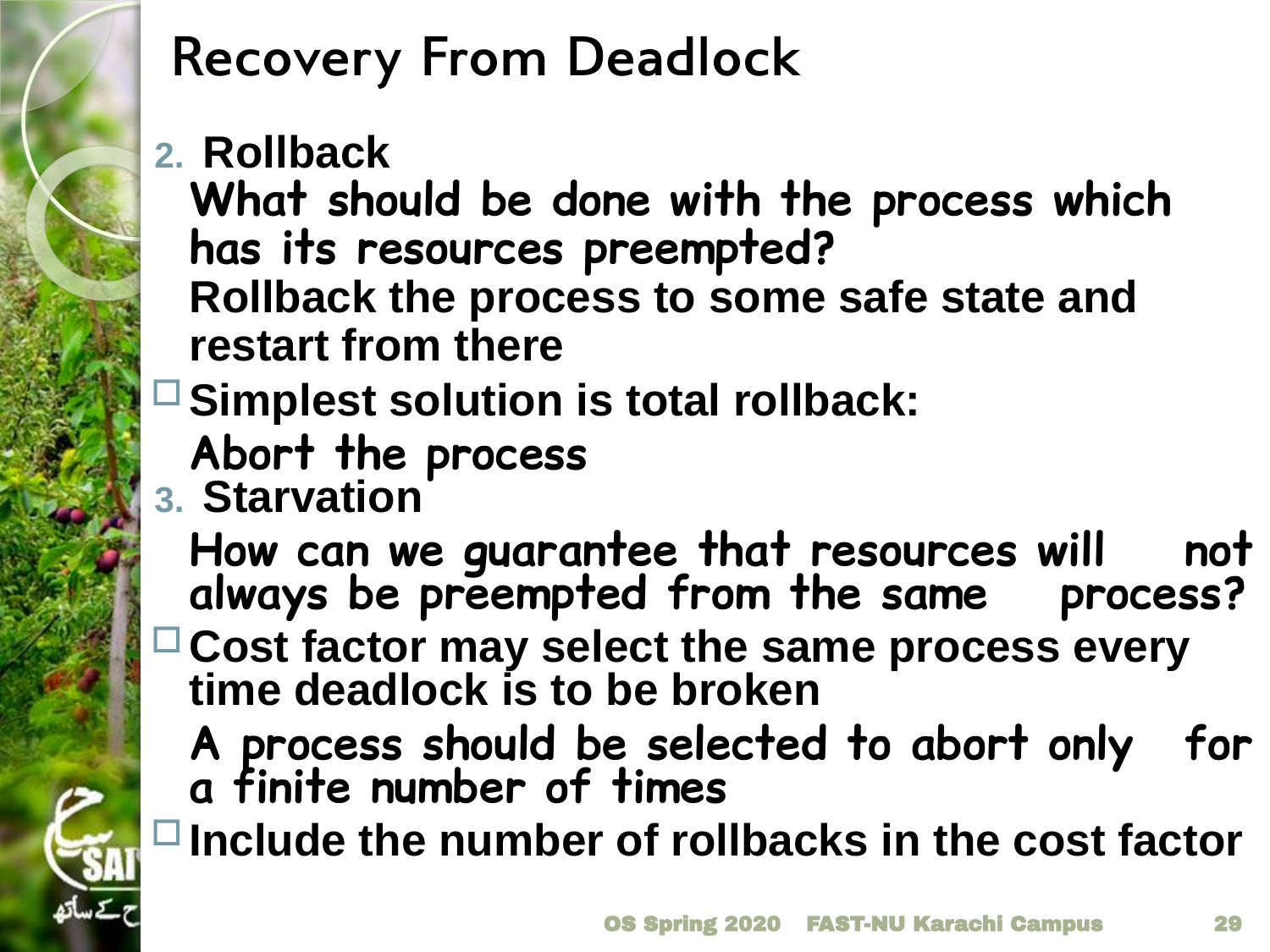

# Recovery From Deadlock
Rollback
	What should be done with the process which has its resources preempted?
		Rollback the process to some safe state and 	restart from there
Simplest solution is total rollback:
			Abort the process
Starvation
		How can we guarantee that resources will 	not always be preempted from the same 	process?
Cost factor may select the same process every time deadlock is to be broken
		A process should be selected to abort only 	for a finite number of times
Include the number of rollbacks in the cost factor
OS Spring 2020
FAST-NU Karachi Campus
29